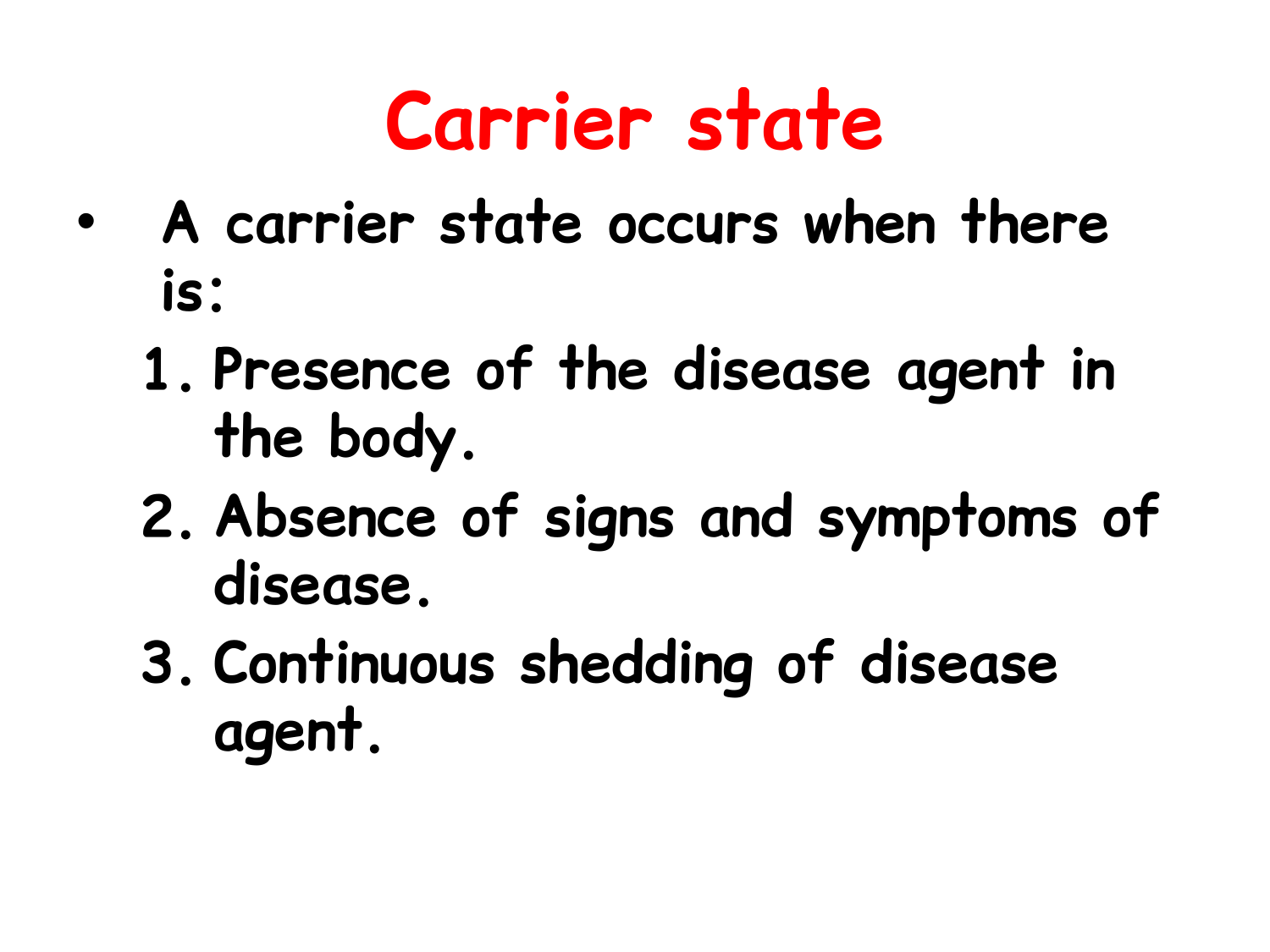

# Carrier state
A carrier state occurs when there is:
Presence of the disease agent in the body.
Absence of signs and symptoms of disease.
Continuous shedding of disease agent.